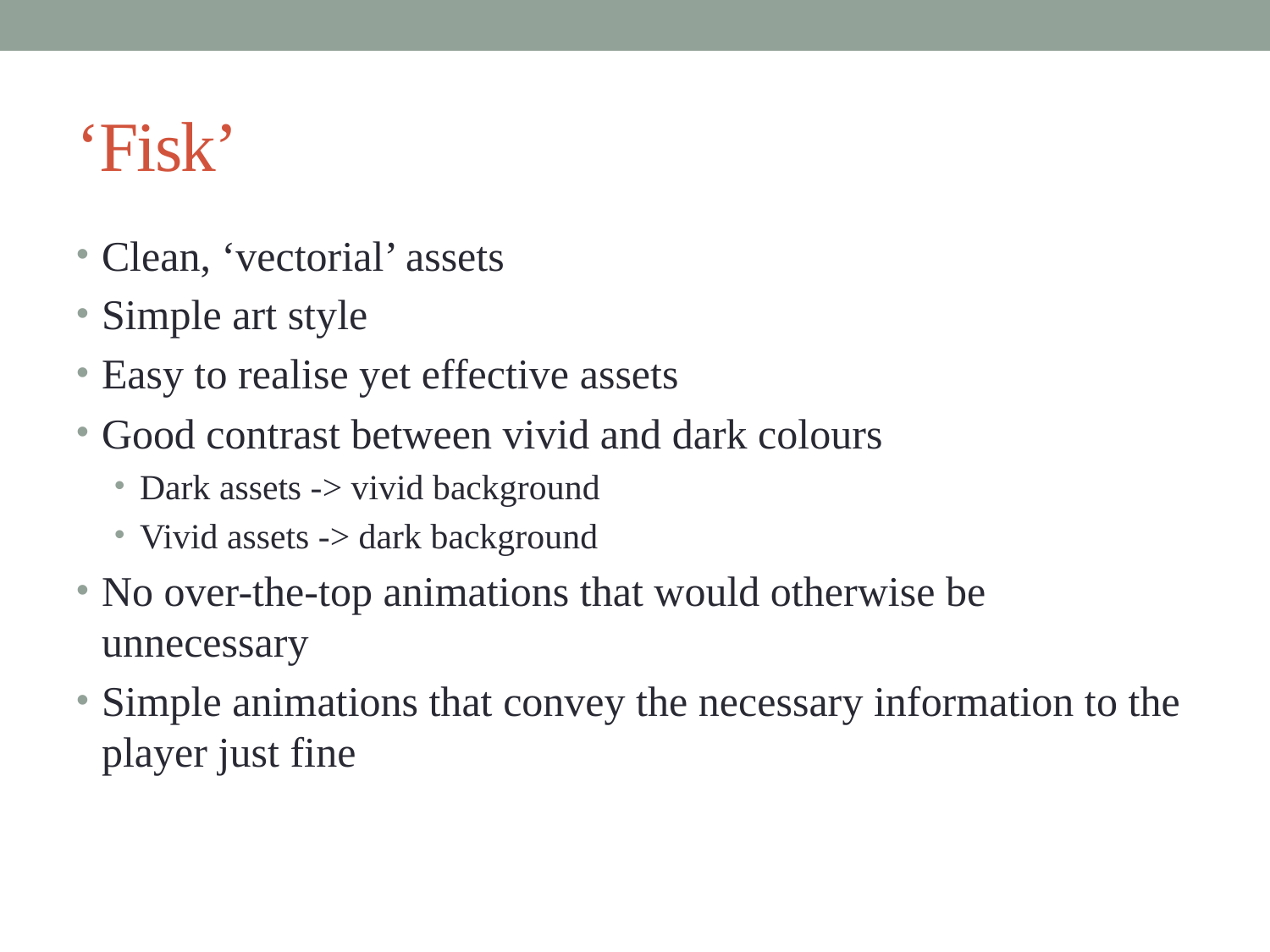

# ‘Fisk’
Clean, ‘vectorial’ assets
Simple art style
Easy to realise yet effective assets
Good contrast between vivid and dark colours
Dark assets -> vivid background
Vivid assets -> dark background
No over-the-top animations that would otherwise be unnecessary
Simple animations that convey the necessary information to the player just fine